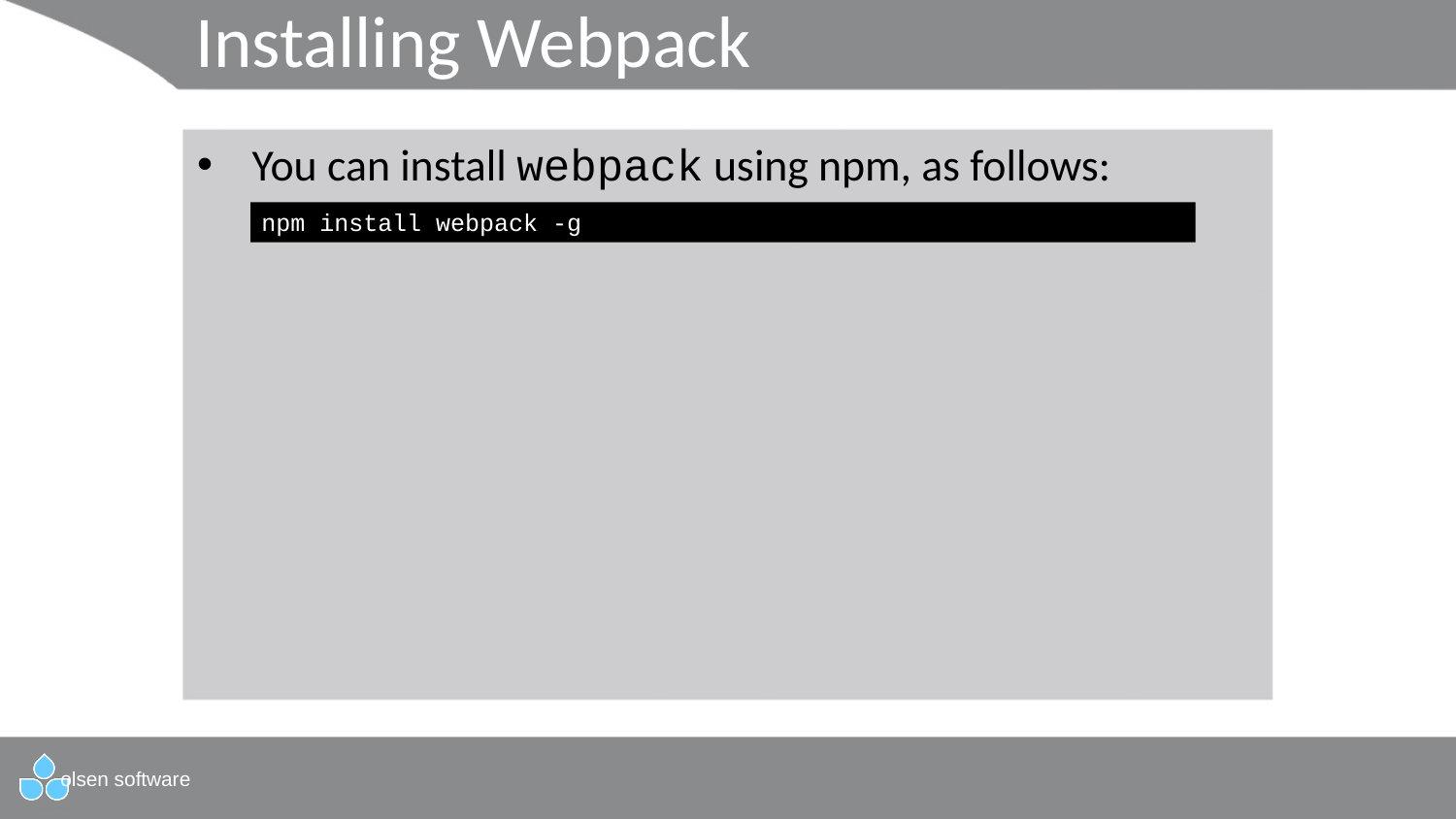

# Installing Webpack
You can install webpack using npm, as follows:

npm install webpack -g